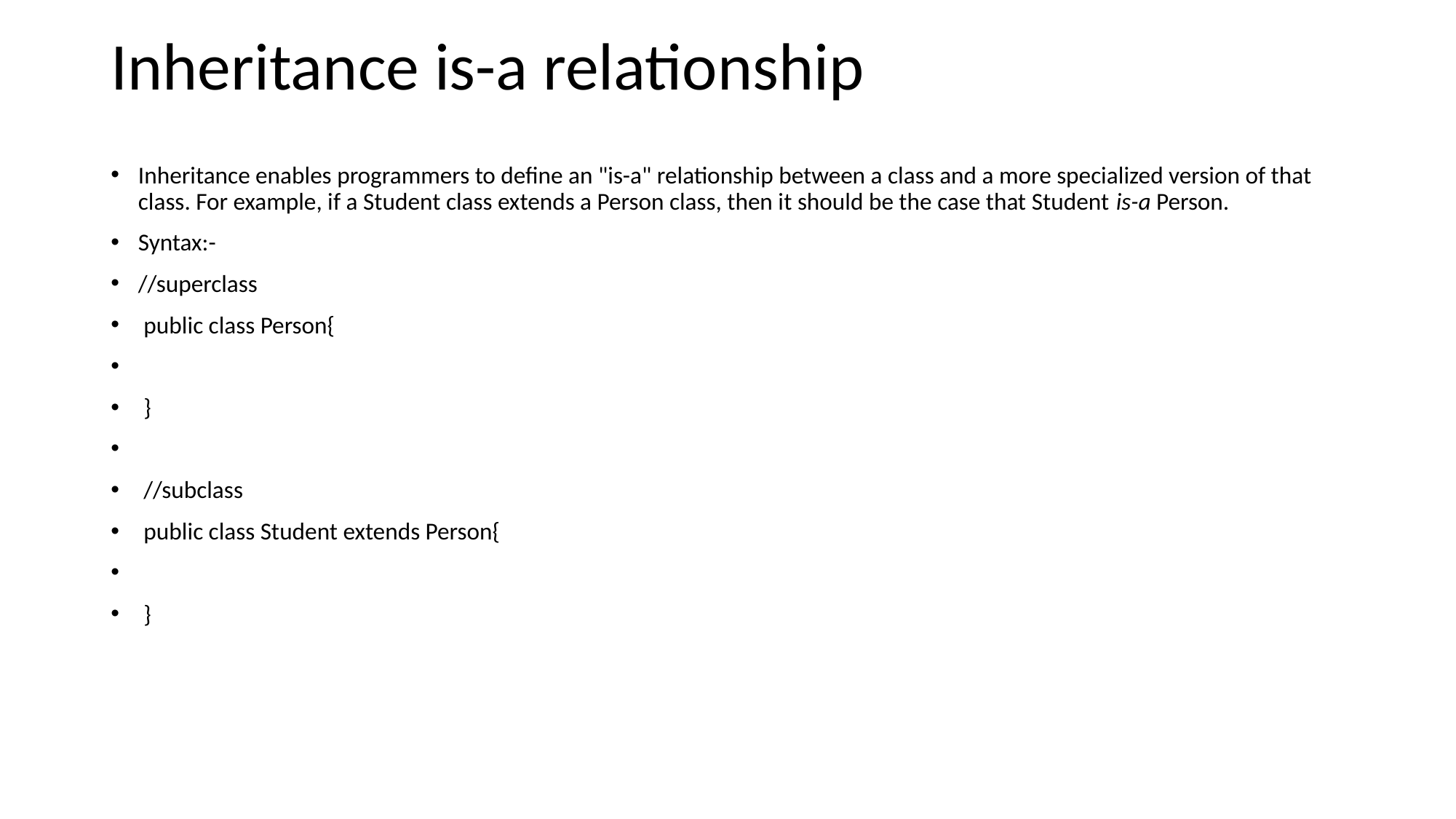

# Inheritance is-a relationship
Inheritance enables programmers to define an "is-a" relationship between a class and a more specialized version of that class. For example, if a Student class extends a Person class, then it should be the case that Student is-a Person.
Syntax:-
//superclass
 public class Person{

 }

 //subclass
 public class Student extends Person{

 }